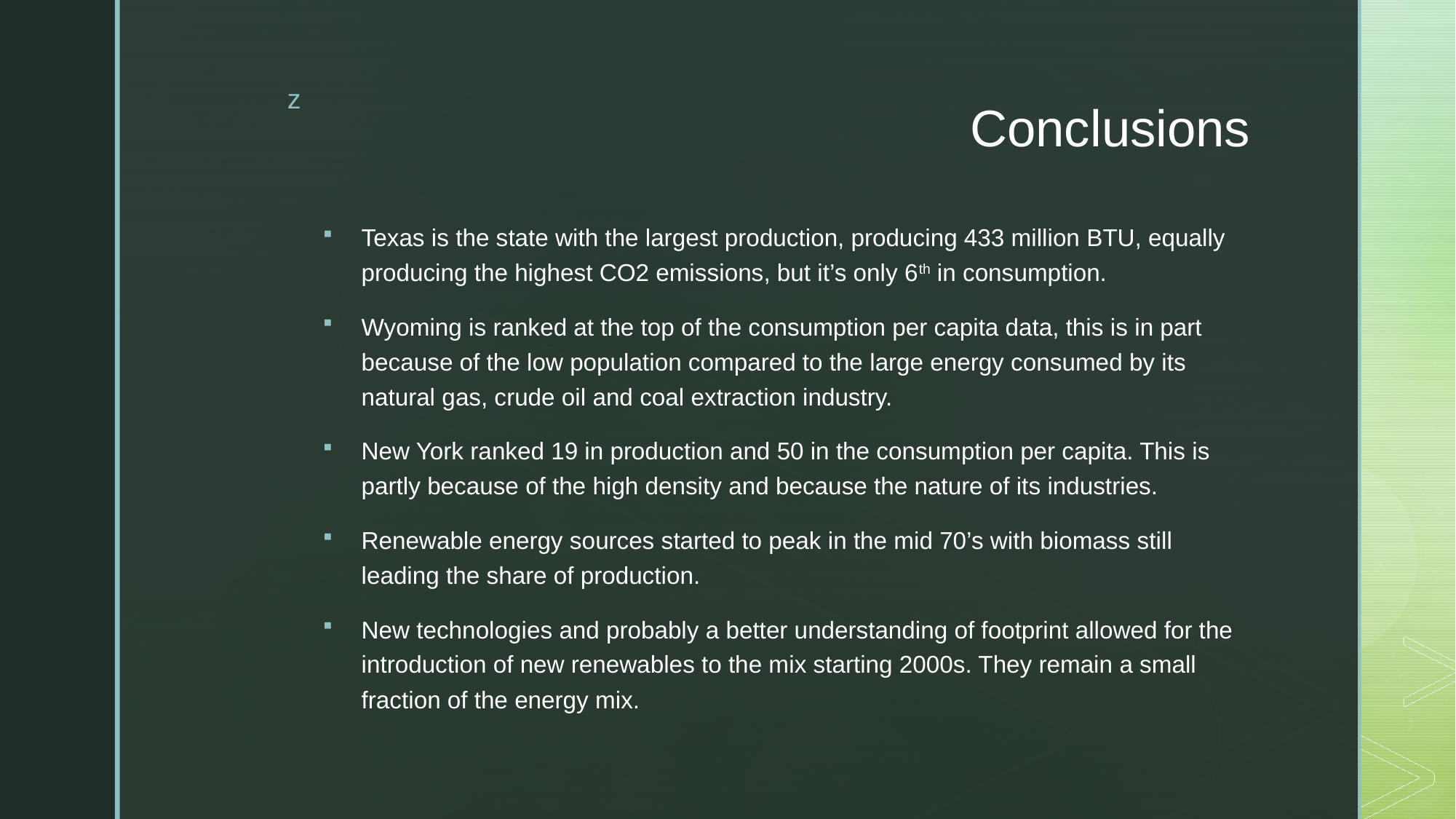

# Conclusions
Texas is the state with the largest production, producing 433 million BTU, equally producing the highest CO2 emissions, but it’s only 6th in consumption.
Wyoming is ranked at the top of the consumption per capita data, this is in part because of the low population compared to the large energy consumed by its natural gas, crude oil and coal extraction industry.
New York ranked 19 in production and 50 in the consumption per capita. This is partly because of the high density and because the nature of its industries.
Renewable energy sources started to peak in the mid 70’s with biomass still leading the share of production.
New technologies and probably a better understanding of footprint allowed for the introduction of new renewables to the mix starting 2000s. They remain a small fraction of the energy mix.